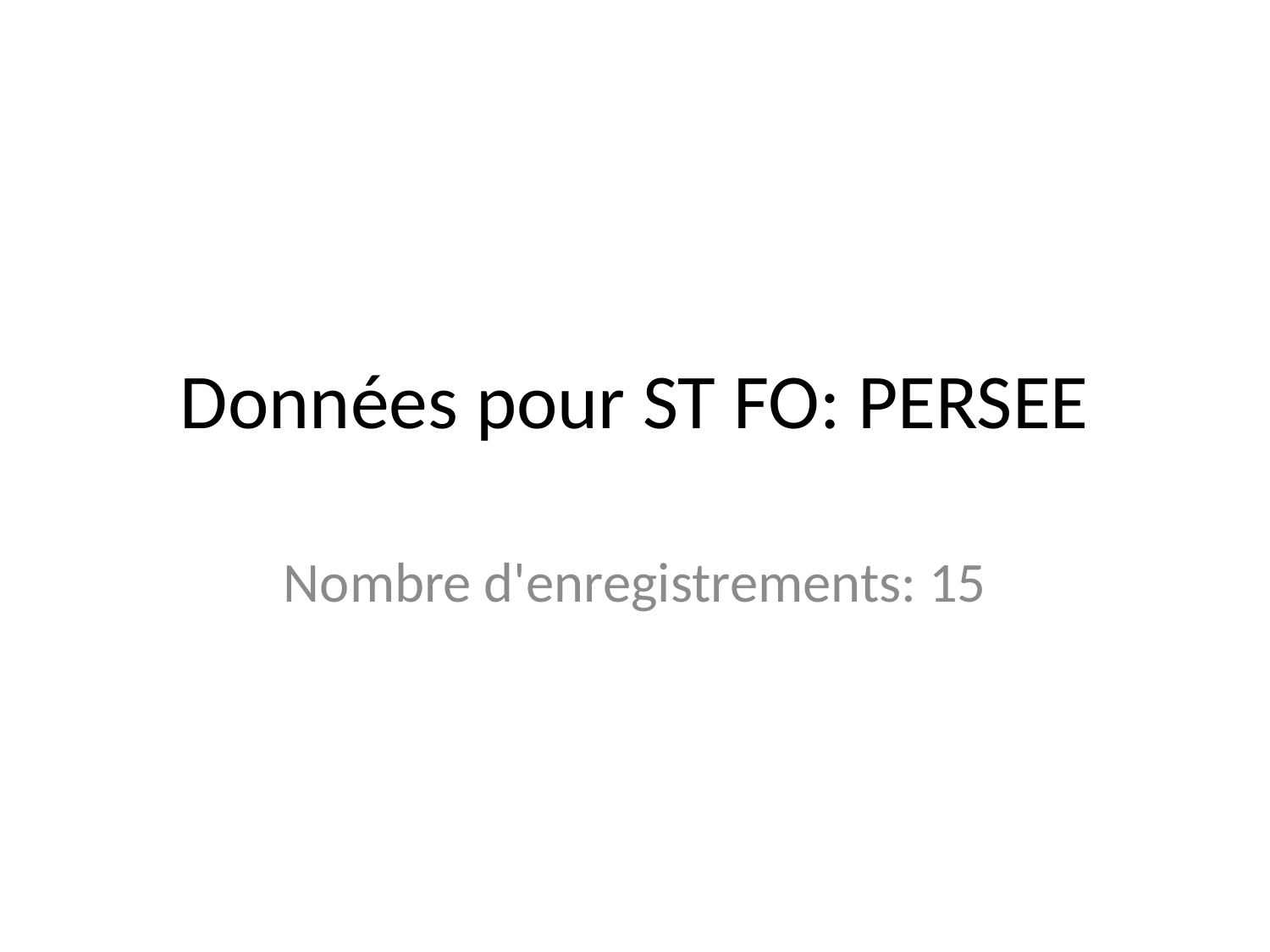

# Données pour ST FO: PERSEE
Nombre d'enregistrements: 15